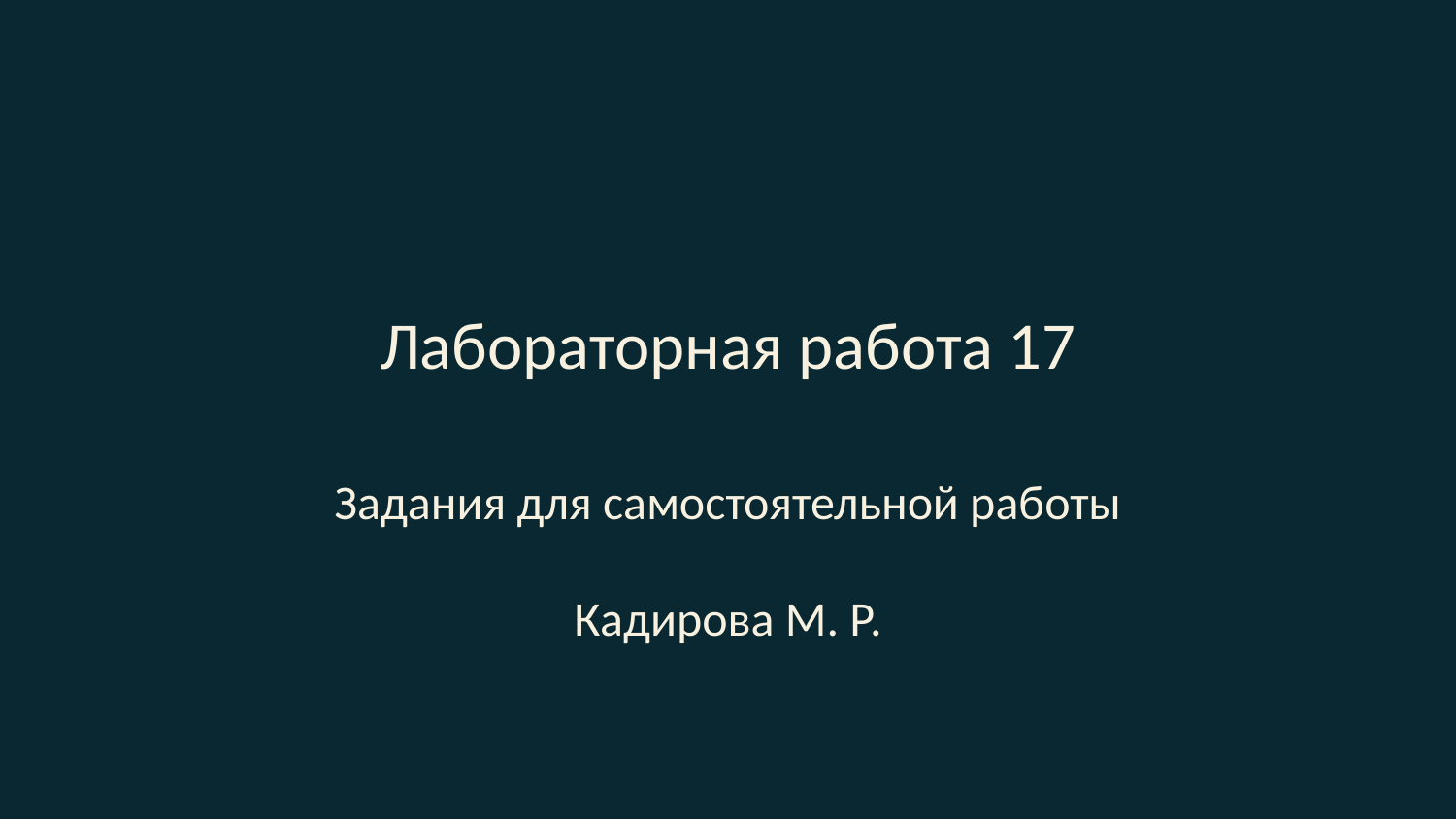

# Лабораторная работа 17
Задания для самостоятельной работы
Кадирова М. Р.